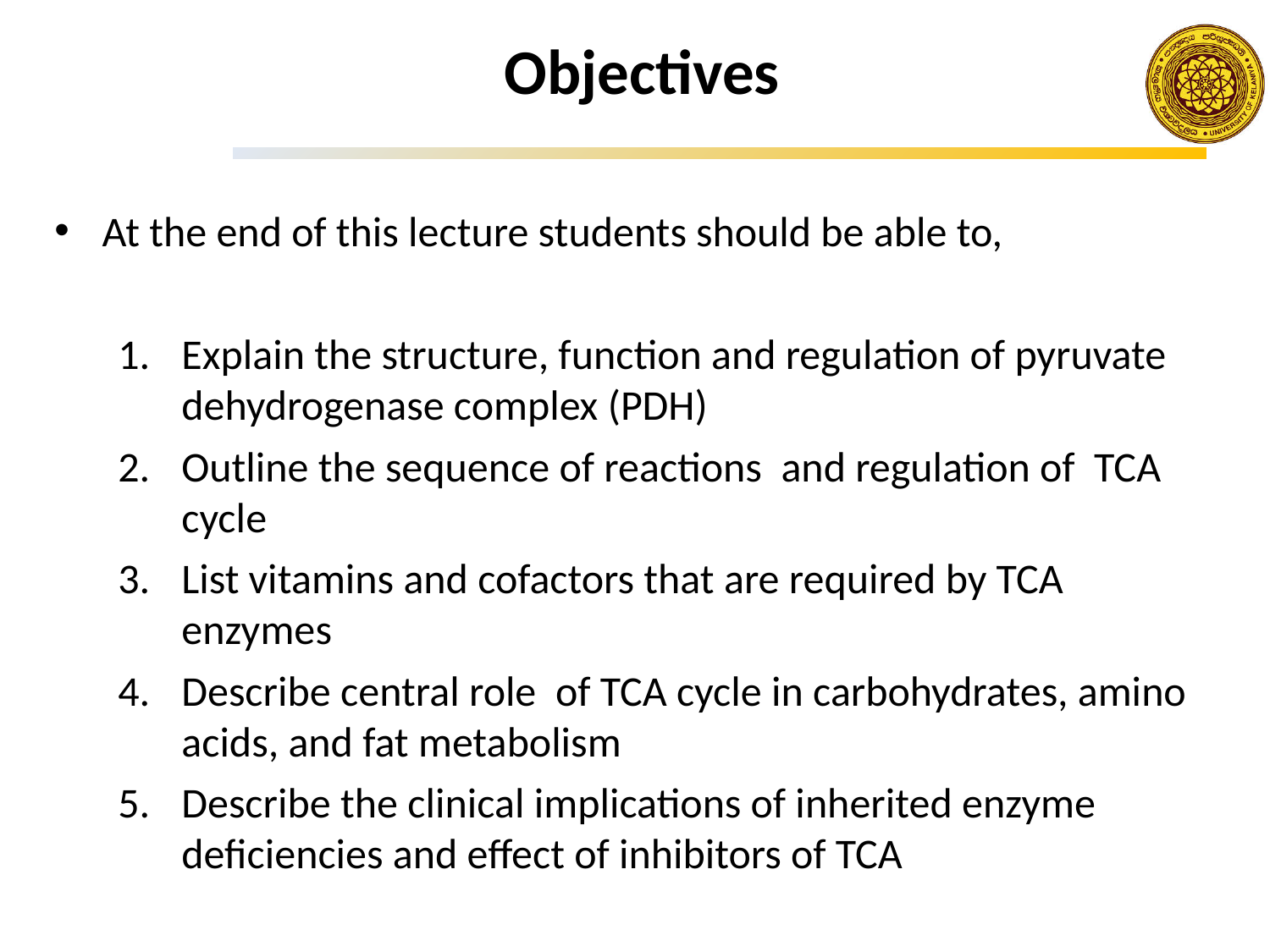

# Objectives
At the end of this lecture students should be able to,

Explain the structure, function and regulation of pyruvate dehydrogenase complex (PDH)
Outline the sequence of reactions  and regulation of  TCA cycle
List vitamins and cofactors that are required by TCA enzymes
Describe central role  of TCA cycle in carbohydrates, amino acids, and fat metabolism
Describe the clinical implications of inherited enzyme deficiencies and effect of inhibitors of TCA